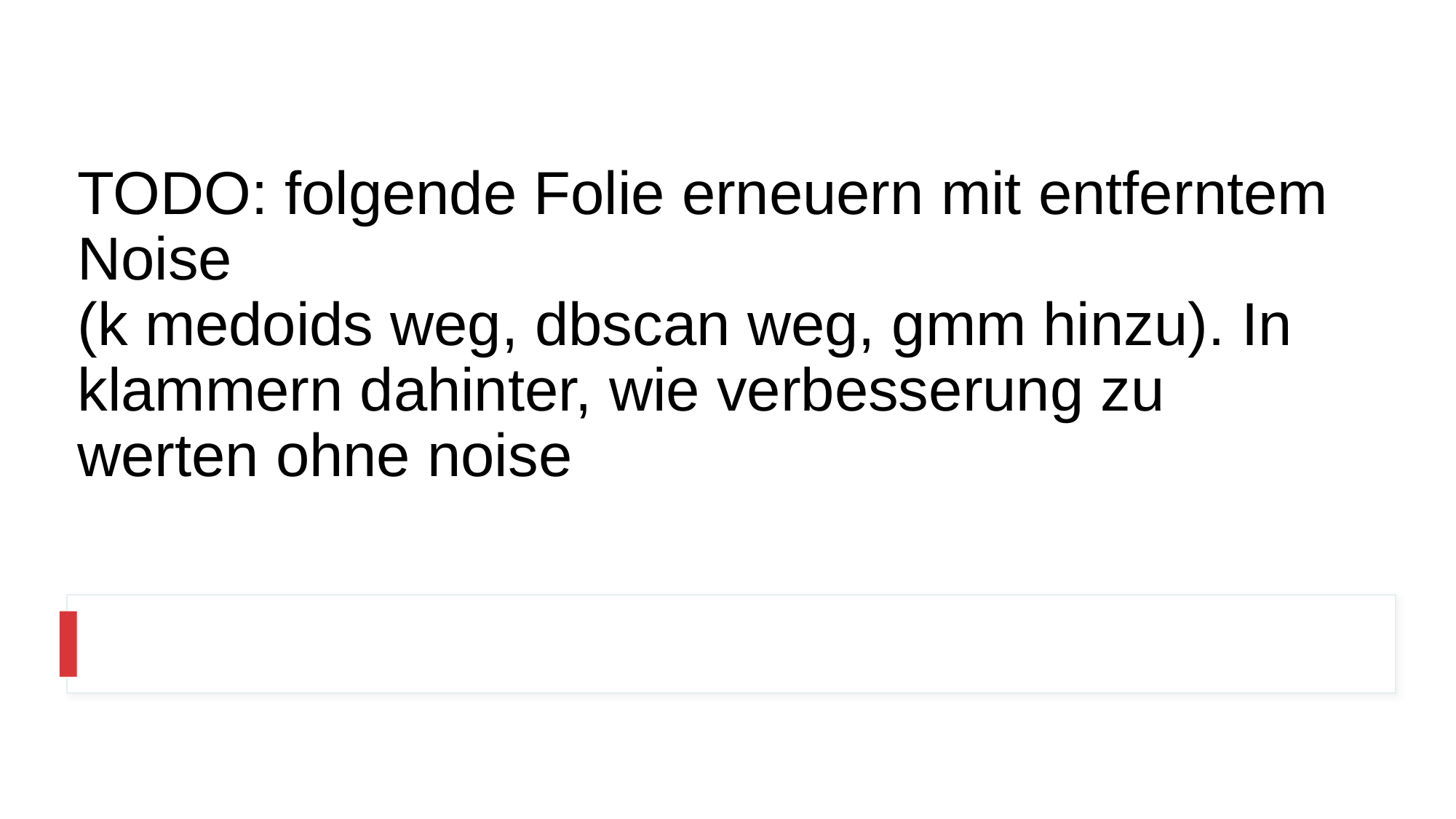

# TODO: folgende Folie erneuern mit entferntem Noise (k medoids weg, dbscan weg, gmm hinzu). In klammern dahinter, wie verbesserung zu werten ohne noise